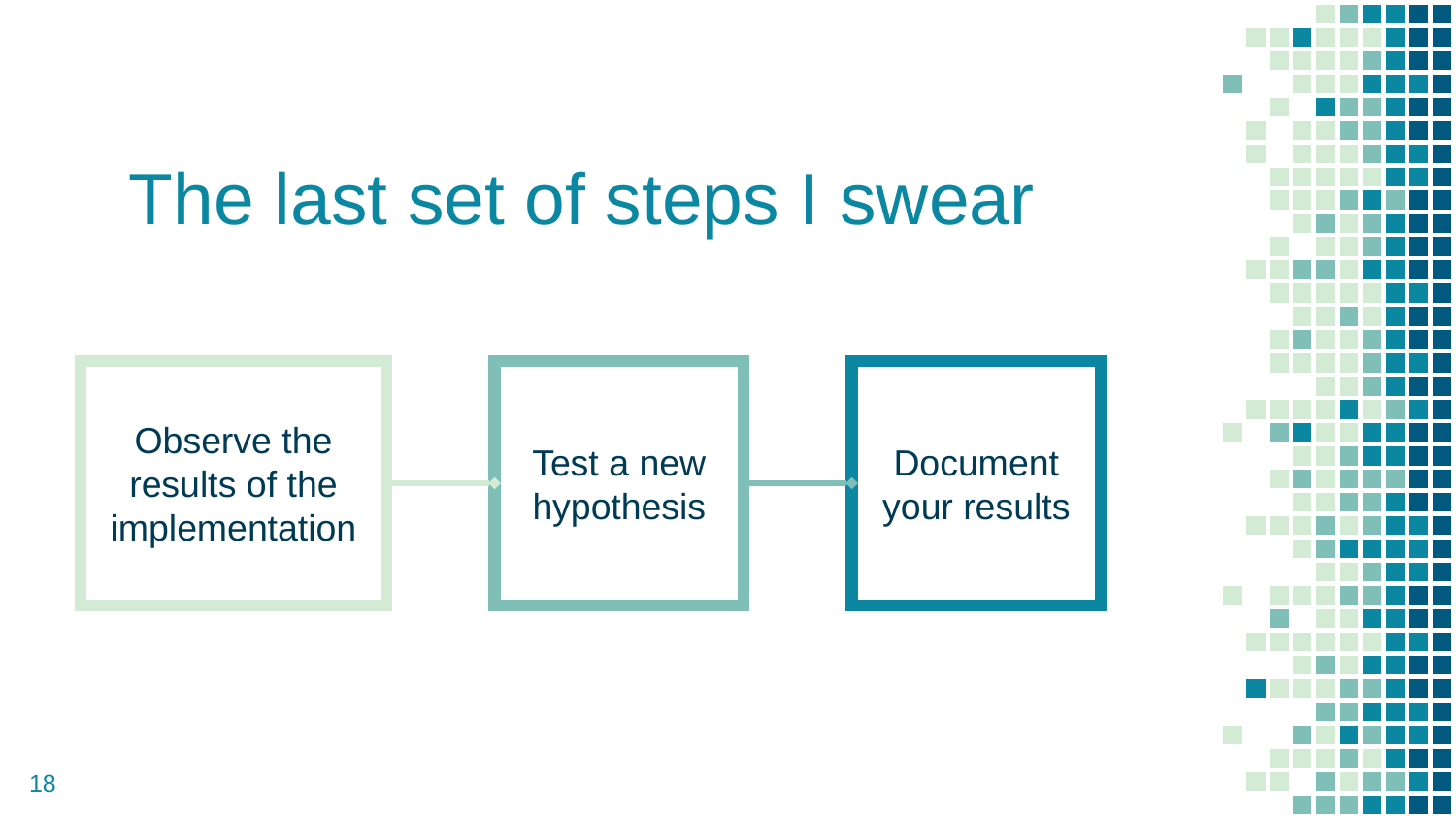

# The last set of steps I swear
Observe the results of the implementation
Test a new hypothesis
Document your results
18